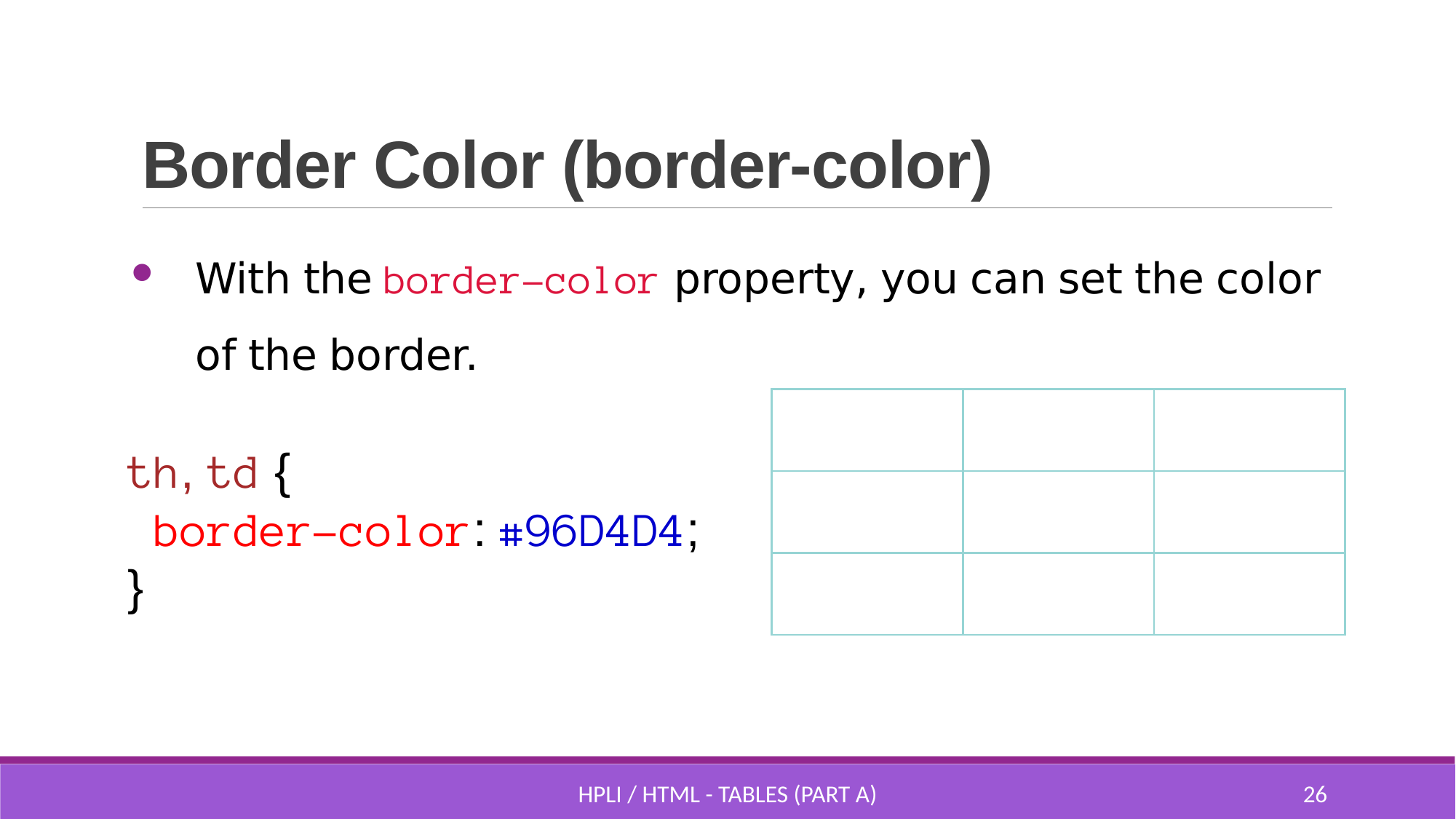

# Border Color (border-color)
With the border-color property, you can set the color of the border.
|  |  |  |
| --- | --- | --- |
|  |  |  |
|  |  |  |
th, td { 
  border-color: #96D4D4; 
}
HPLI / HTML - Tables (part A)
26